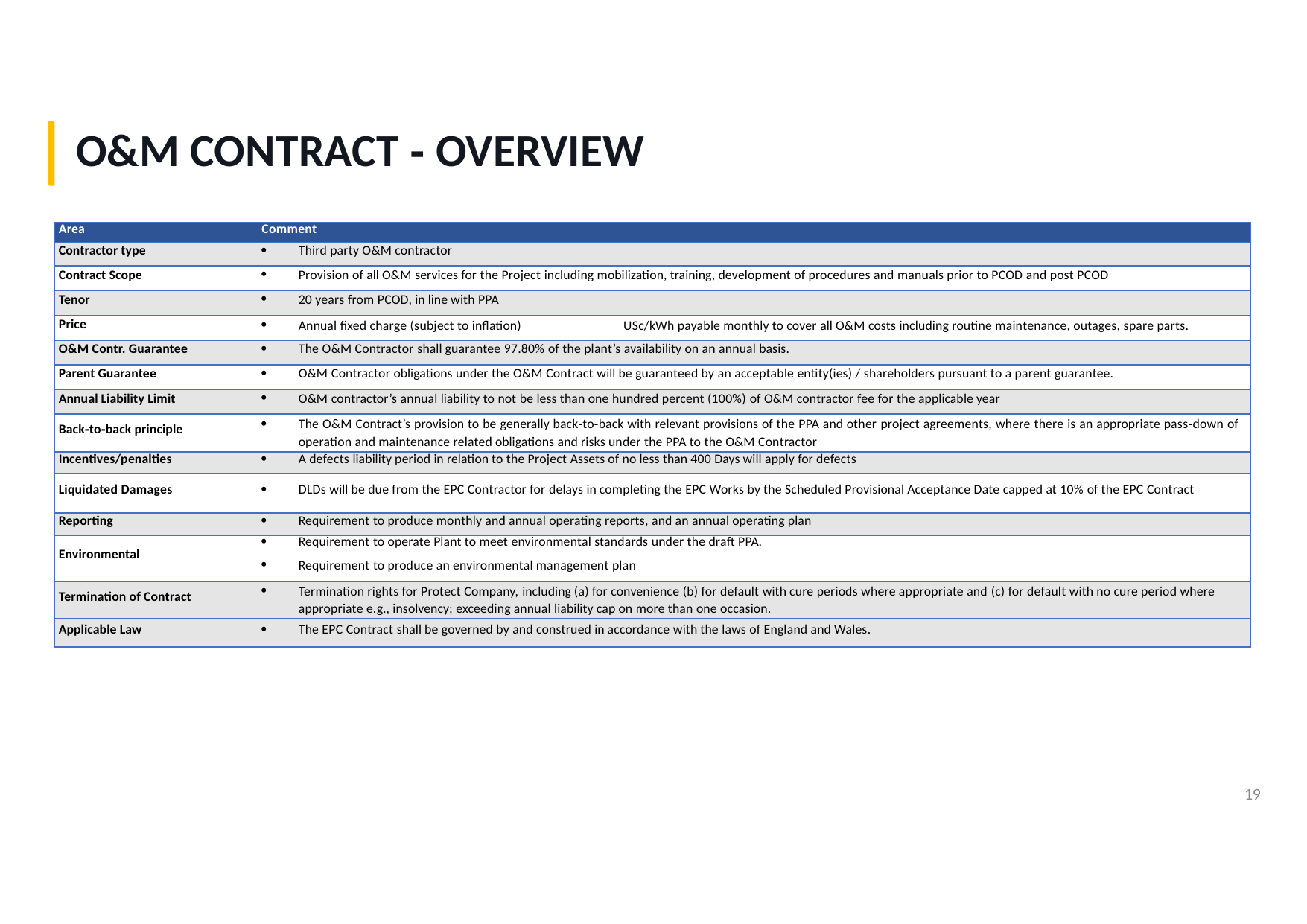

# O&M CONTRACT ‐ OVERVIEW

| Area | Comment |
| --- | --- |
| Contractor type | Third party O&M contractor |
| Contract Scope | Provision of all O&M services for the Project including mobilization, training, development of procedures and manuals prior to PCOD and post PCOD |
| Tenor | 20 years from PCOD, in line with PPA |
| Price | Annual fixed charge (subject to inflation) USc/kWh payable monthly to cover all O&M costs including routine maintenance, outages, spare parts. |
| O&M Contr. Guarantee | The O&M Contractor shall guarantee 97.80% of the plant’s availability on an annual basis. |
| Parent Guarantee | O&M Contractor obligations under the O&M Contract will be guaranteed by an acceptable entity(ies) / shareholders pursuant to a parent guarantee. |
| Annual Liability Limit | O&M contractor’s annual liability to not be less than one hundred percent (100%) of O&M contractor fee for the applicable year |
| Back‐to‐back principle | The O&M Contract’s provision to be generally back‐to‐back with relevant provisions of the PPA and other project agreements, where there is an appropriate pass‐down of operation and maintenance related obligations and risks under the PPA to the O&M Contractor |
| Incentives/penalties | A defects liability period in relation to the Project Assets of no less than 400 Days will apply for defects |
| Liquidated Damages | DLDs will be due from the EPC Contractor for delays in completing the EPC Works by the Scheduled Provisional Acceptance Date capped at 10% of the EPC Contract |
| Reporting | Requirement to produce monthly and annual operating reports, and an annual operating plan |
| Environmental | Requirement to operate Plant to meet environmental standards under the draft PPA. Requirement to produce an environmental management plan |
| Termination of Contract | Termination rights for Protect Company, including (a) for convenience (b) for default with cure periods where appropriate and (c) for default with no cure period where appropriate e.g., insolvency; exceeding annual liability cap on more than one occasion. |
| Applicable Law | The EPC Contract shall be governed by and construed in accordance with the laws of England and Wales. |
19